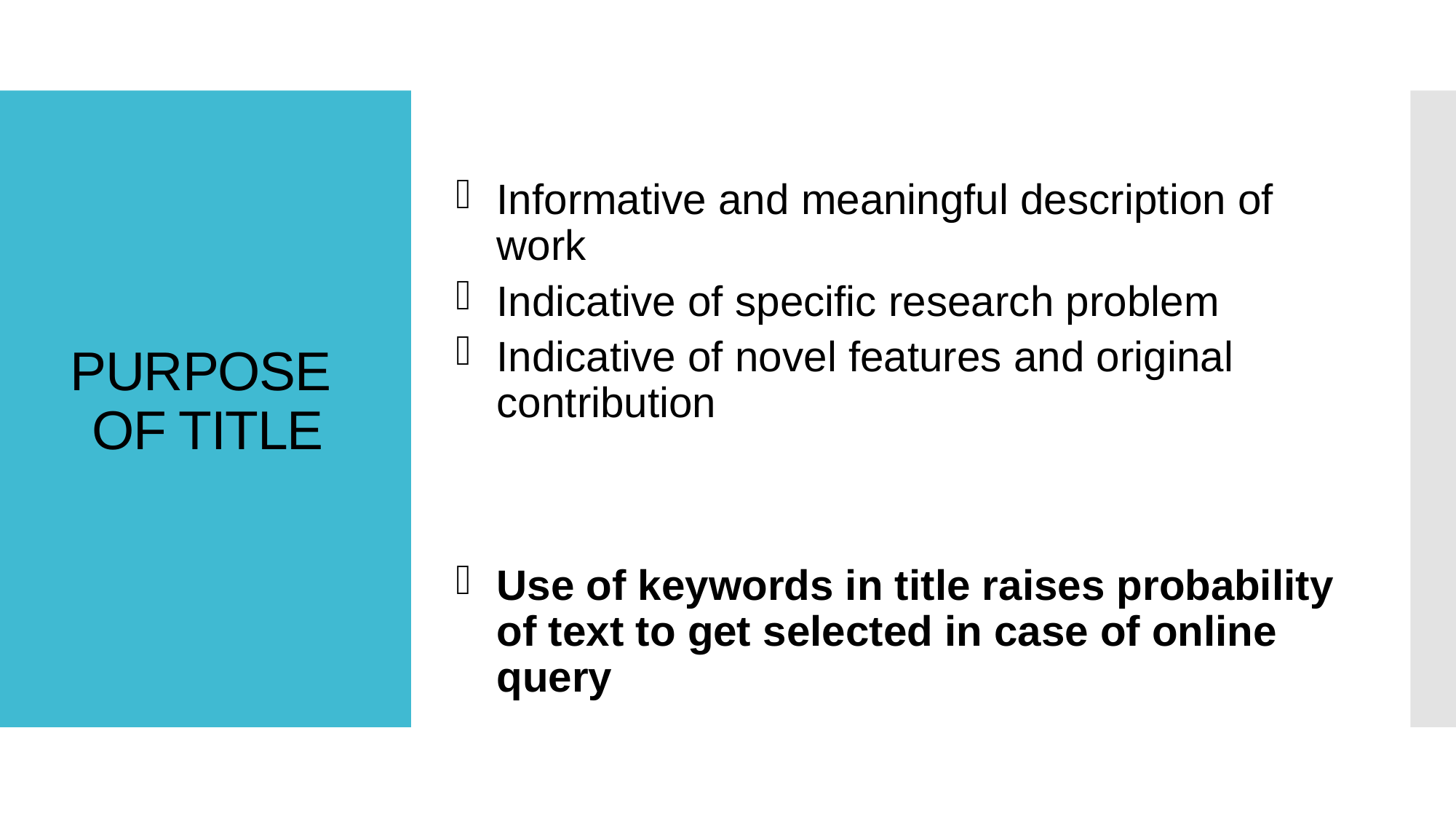

# PURPOSE OF TITLE
Informative and meaningful description of work
Indicative of specific research problem
Indicative of novel features and original contribution

Use of keywords in title raises probability of text to get selected in case of online query